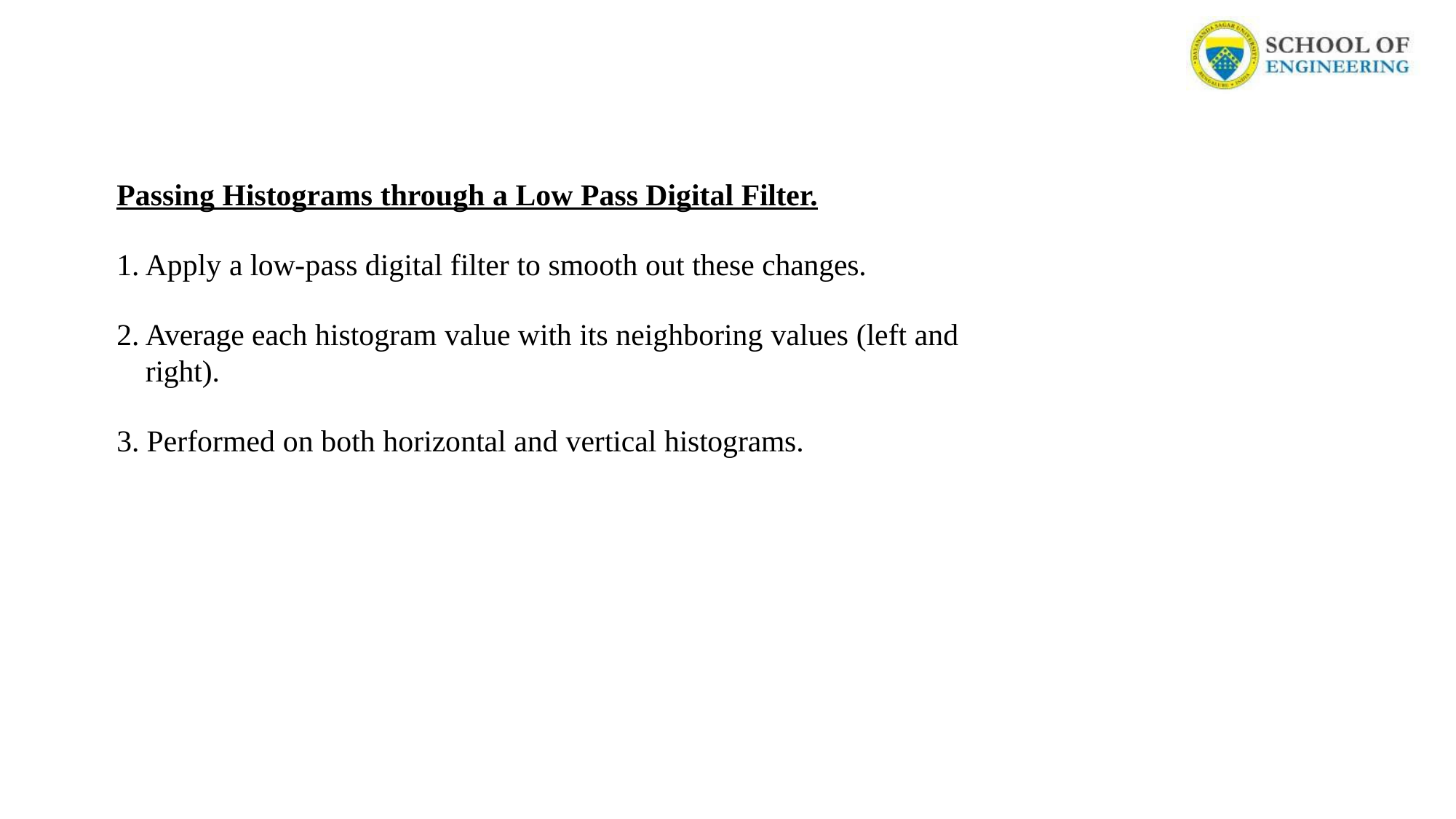

Passing Histograms through a Low Pass Digital Filter.
Apply a low-pass digital filter to smooth out these changes.
Average each histogram value with its neighboring values (left and right).
Performed on both horizontal and vertical histograms.